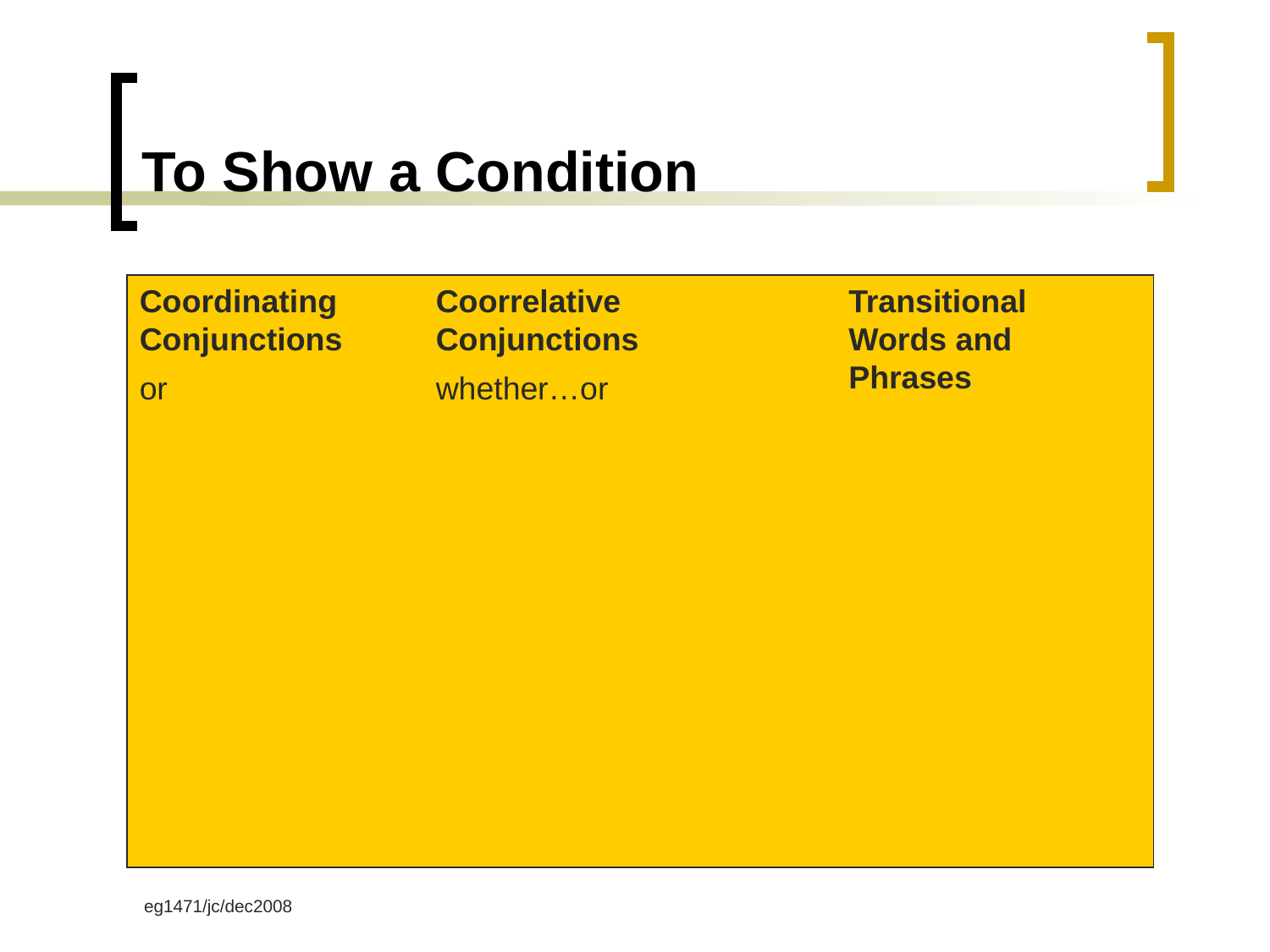

# To Show a Condition

Coordinating Conjunctions
or
Coorrelative Conjunctions
whether…or
Transitional Words and Phrases

eg1471/jc/dec2008